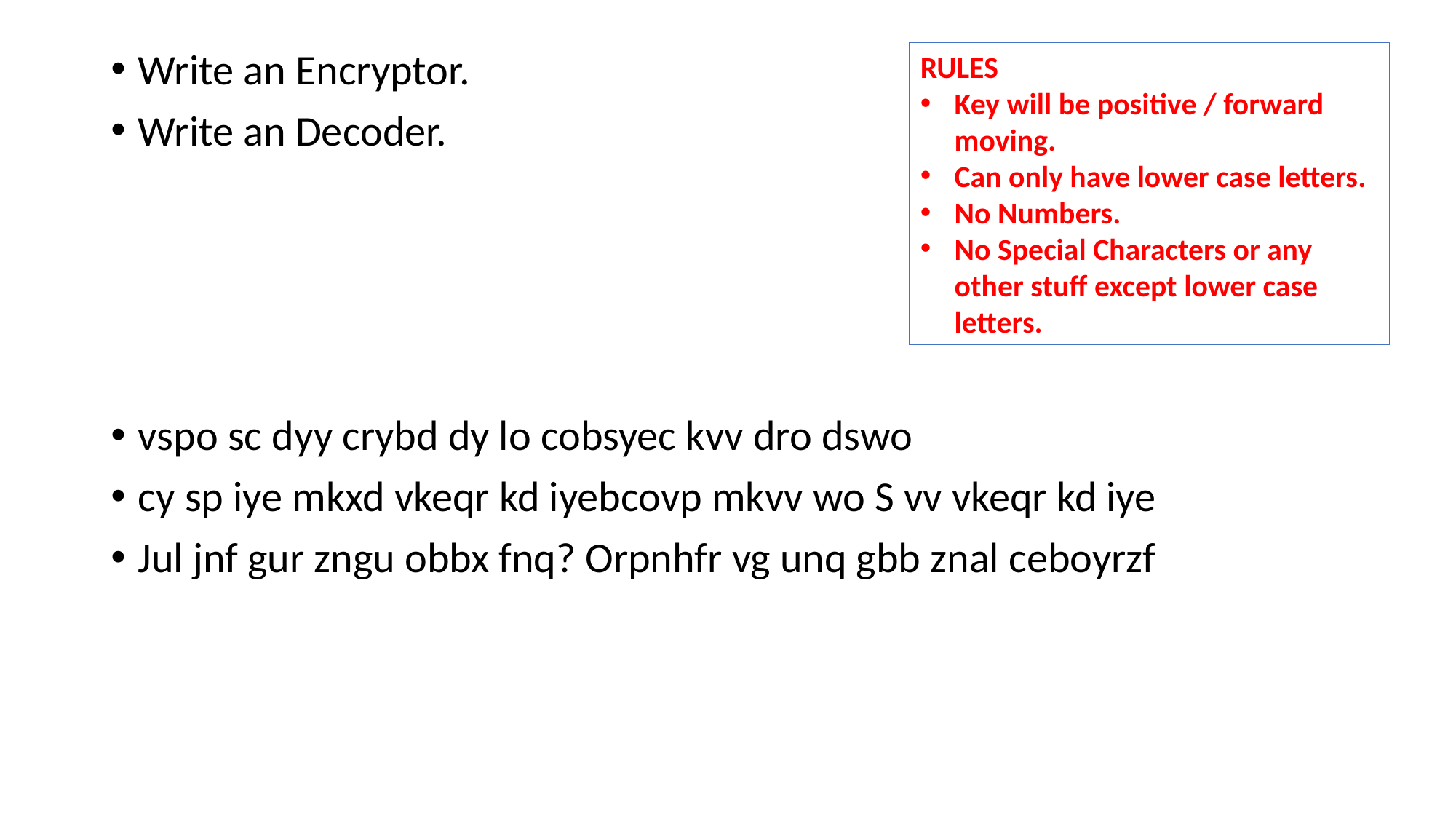

Write an Encryptor.
Write an Decoder.

vspo sc dyy crybd dy lo cobsyec kvv dro dswo
cy sp iye mkxd vkeqr kd iyebcovp mkvv wo S vv vkeqr kd iye
Jul jnf gur zngu obbx fnq? Orpnhfr vg unq gbb znal ceboyrzf

RULES
Key will be positive / forward moving.
Can only have lower case letters.
No Numbers.
No Special Characters or any other stuff except lower case letters.